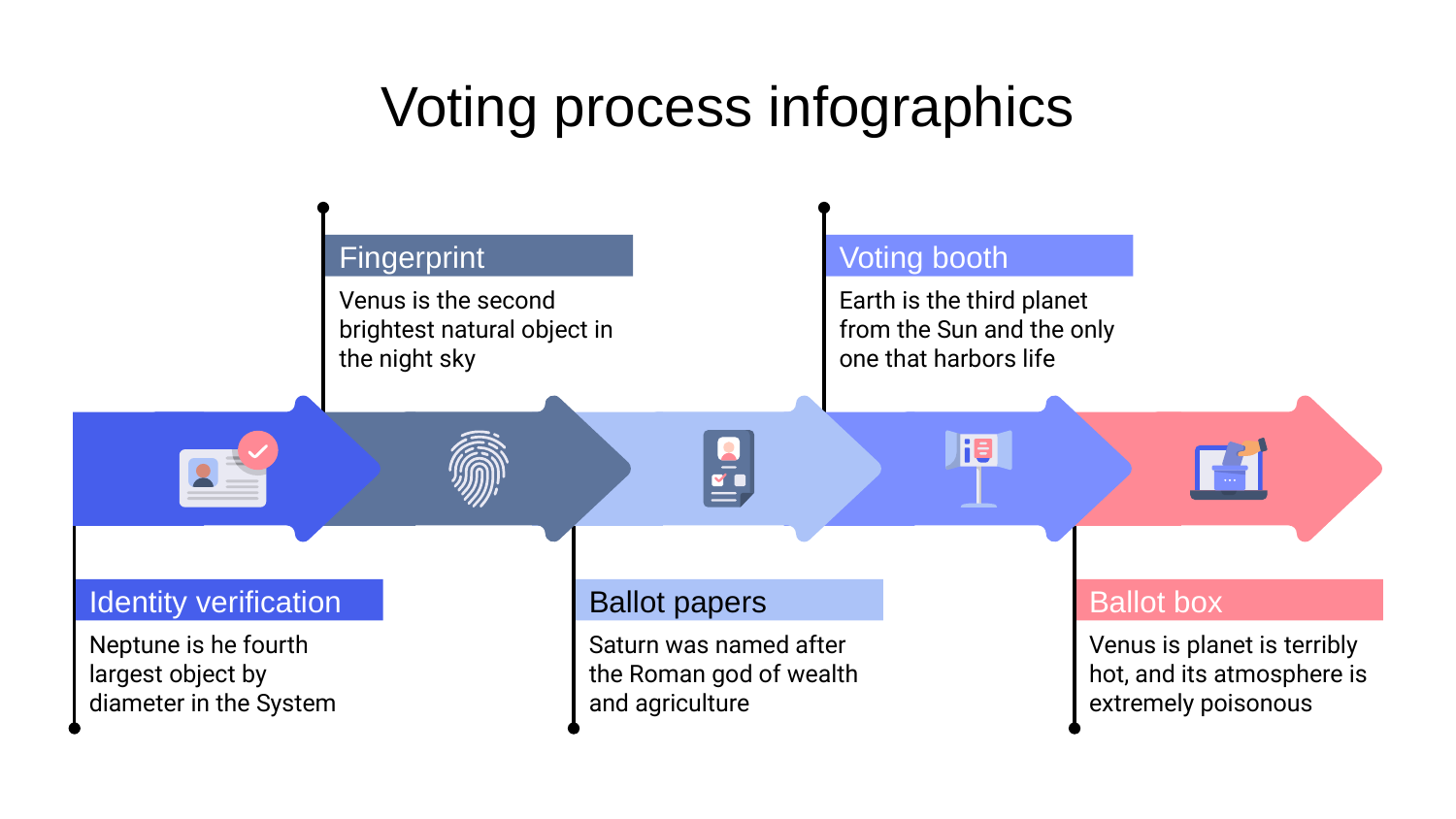

# Voting process infographics
Fingerprint
Venus is the second brightest natural object in the night sky
Voting booth
Earth is the third planet from the Sun and the only one that harbors life

Identity verification
Neptune is he fourth largest object by diameter in the System
Ballot papers
Saturn was named after the Roman god of wealth and agriculture
Ballot box
Venus is planet is terribly hot, and its atmosphere is extremely poisonous